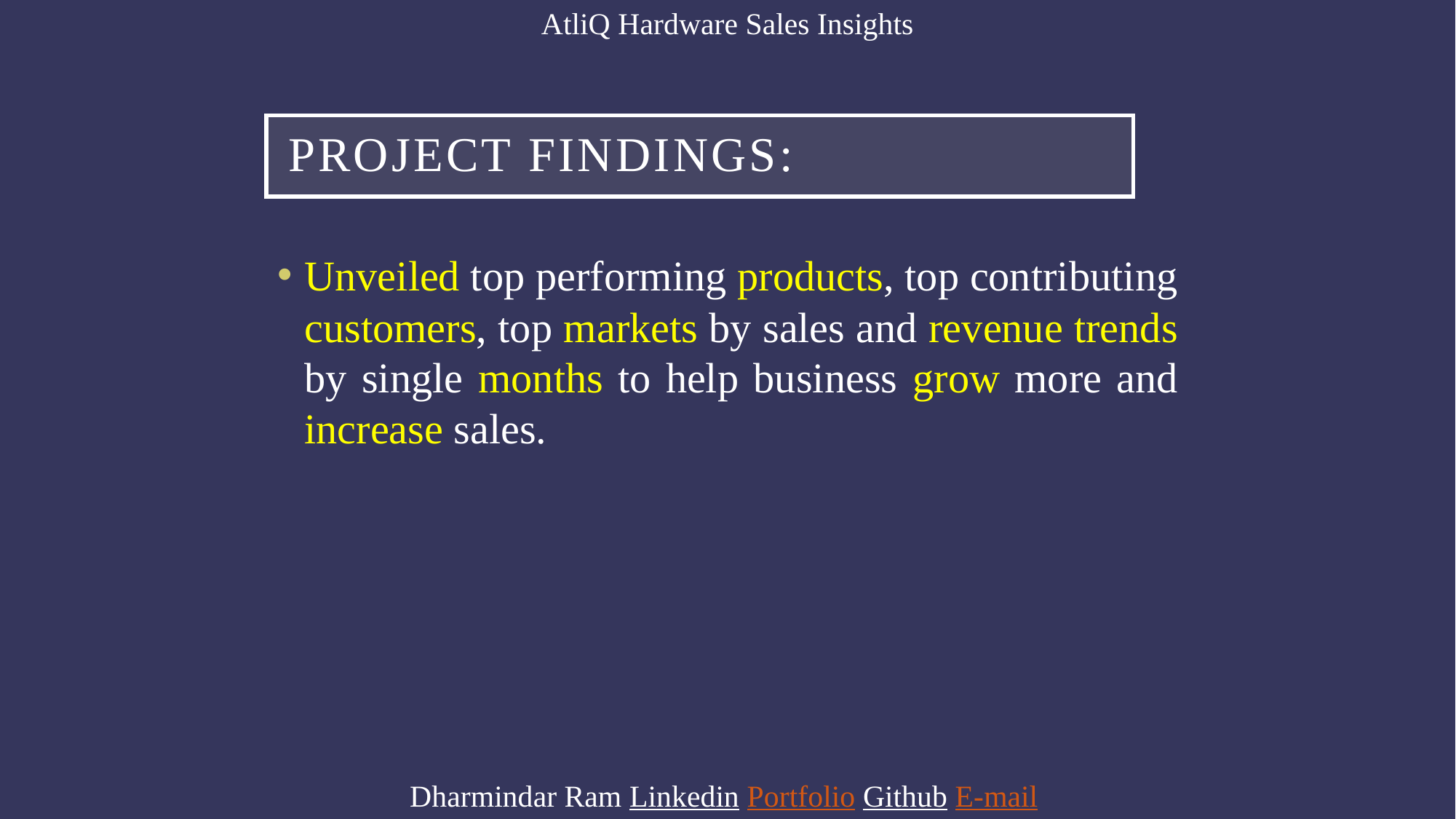

AtliQ Hardware Sales Insights
# Project Findings:
Unveiled top performing products, top contributing customers, top markets by sales and revenue trends by single months to help business grow more and increase sales.
Dharmindar Ram Linkedin Portfolio Github E-mail